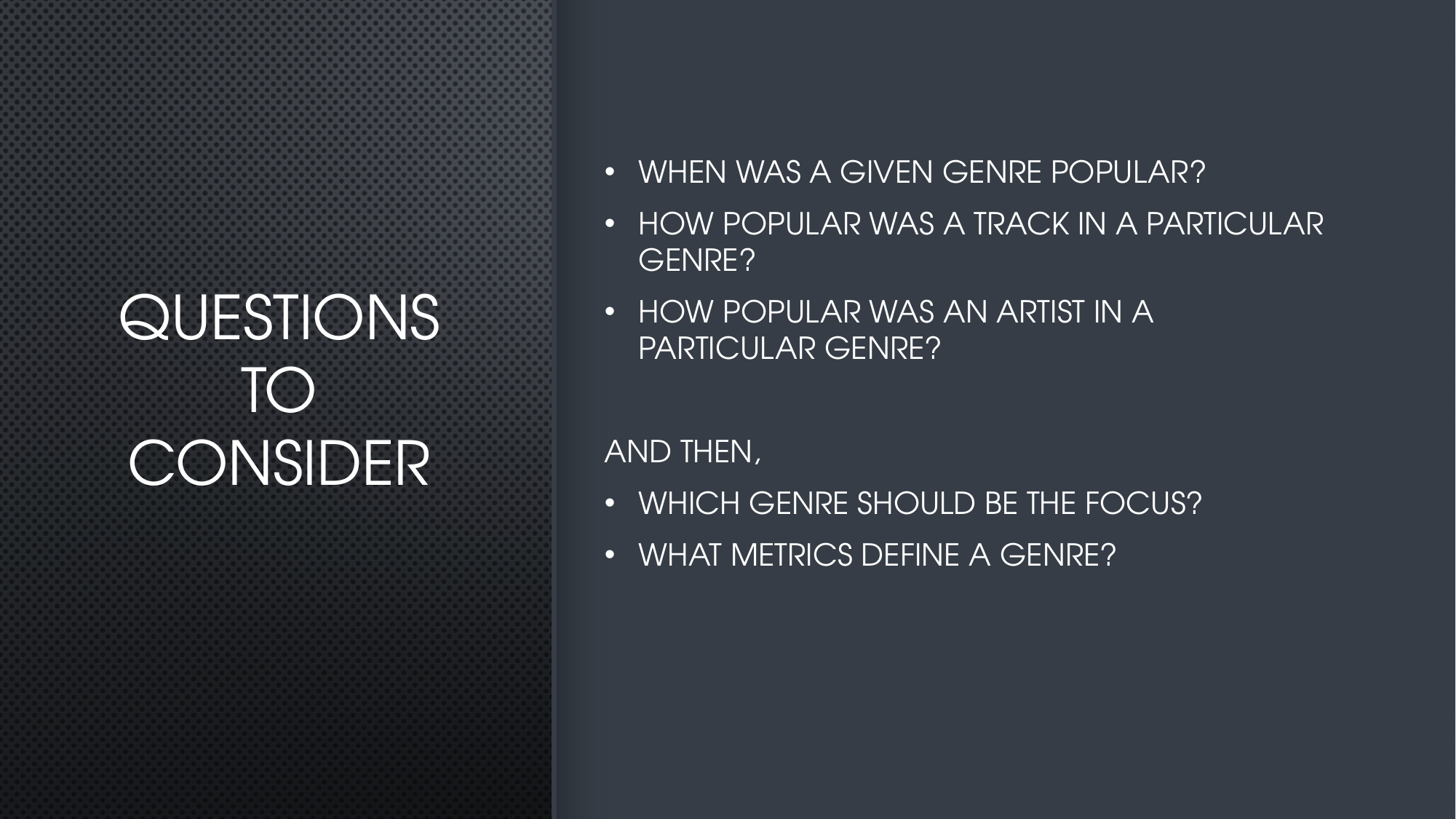

# Questions to Consider
When was a given genre popular?
How popular was a track in a particular genre?
How popular was an artist in a particular genre?

And then,
Which genre should be the focus?
What metrics define a genre?